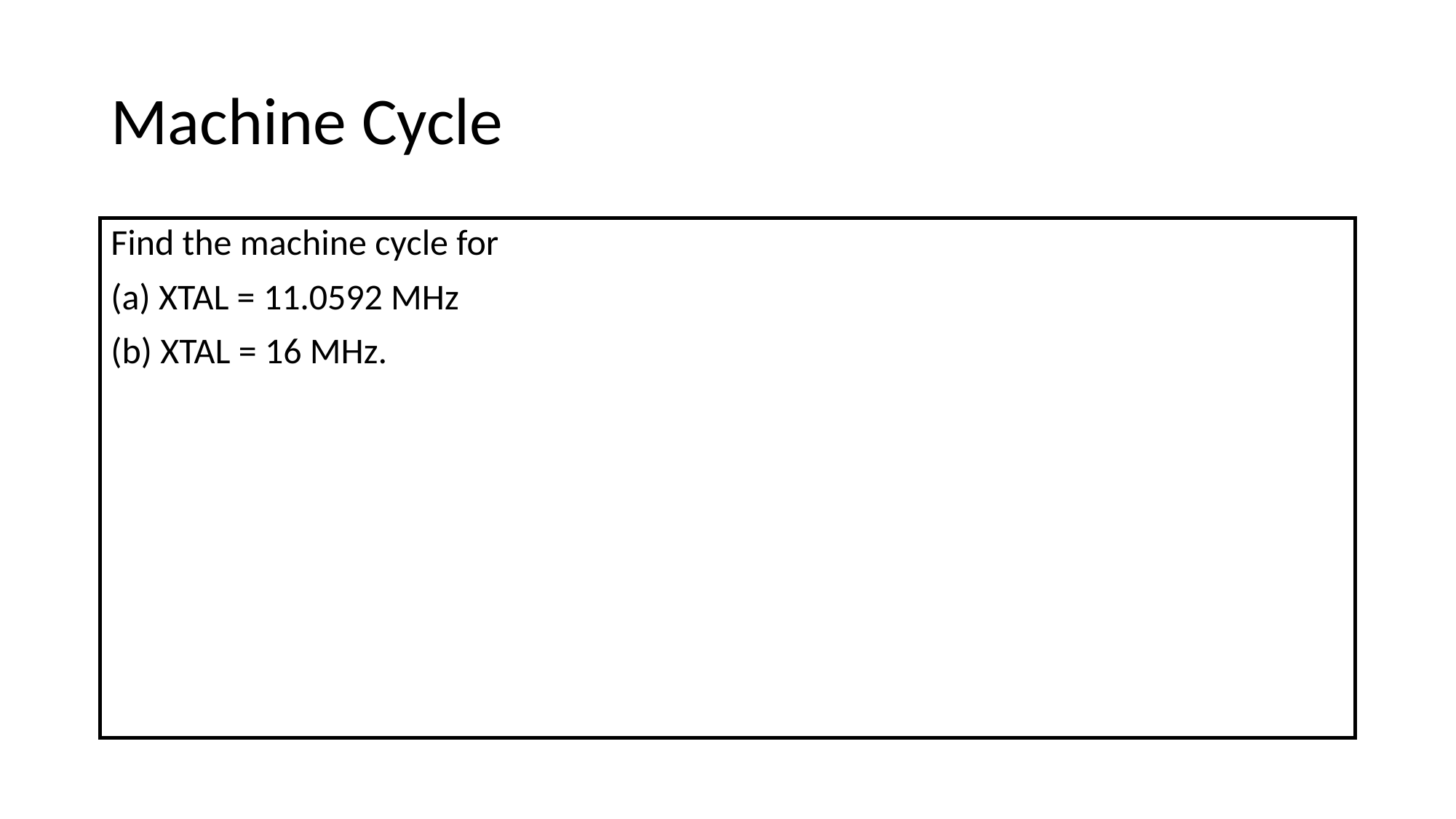

# Machine Cycle
Find the machine cycle for
(a) XTAL = 11.0592 MHz
(b) XTAL = 16 MHz.